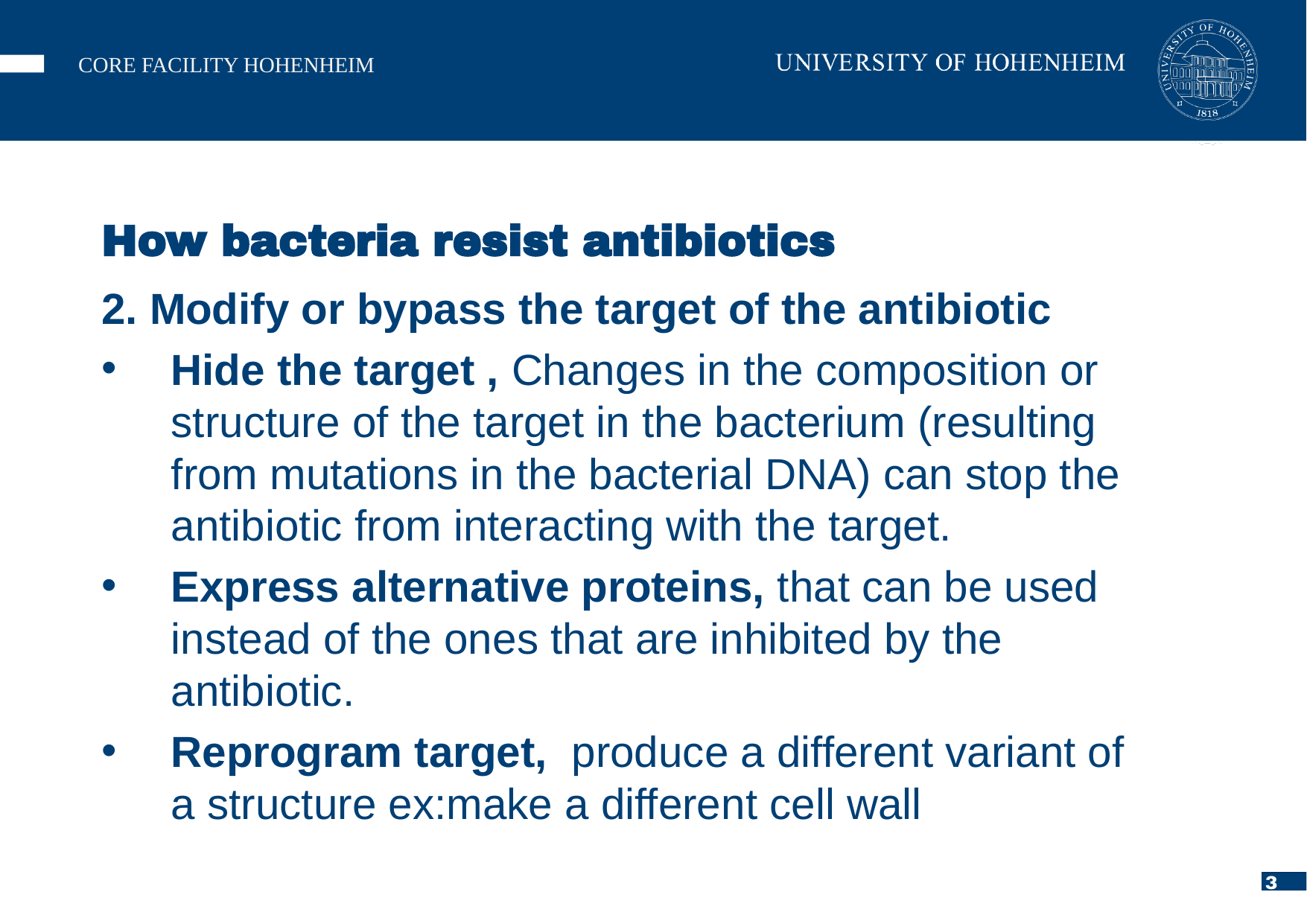

# How bacteria resist antibiotics
2. Modify or bypass the target of the antibiotic
Hide the target , Changes in the composition or structure of the target in the bacterium (resulting from mutations in the bacterial DNA) can stop the antibiotic from interacting with the target.
Express alternative proteins, that can be used instead of the ones that are inhibited by the antibiotic.
Reprogram target,  produce a different variant of a structure ex:make a different cell wall